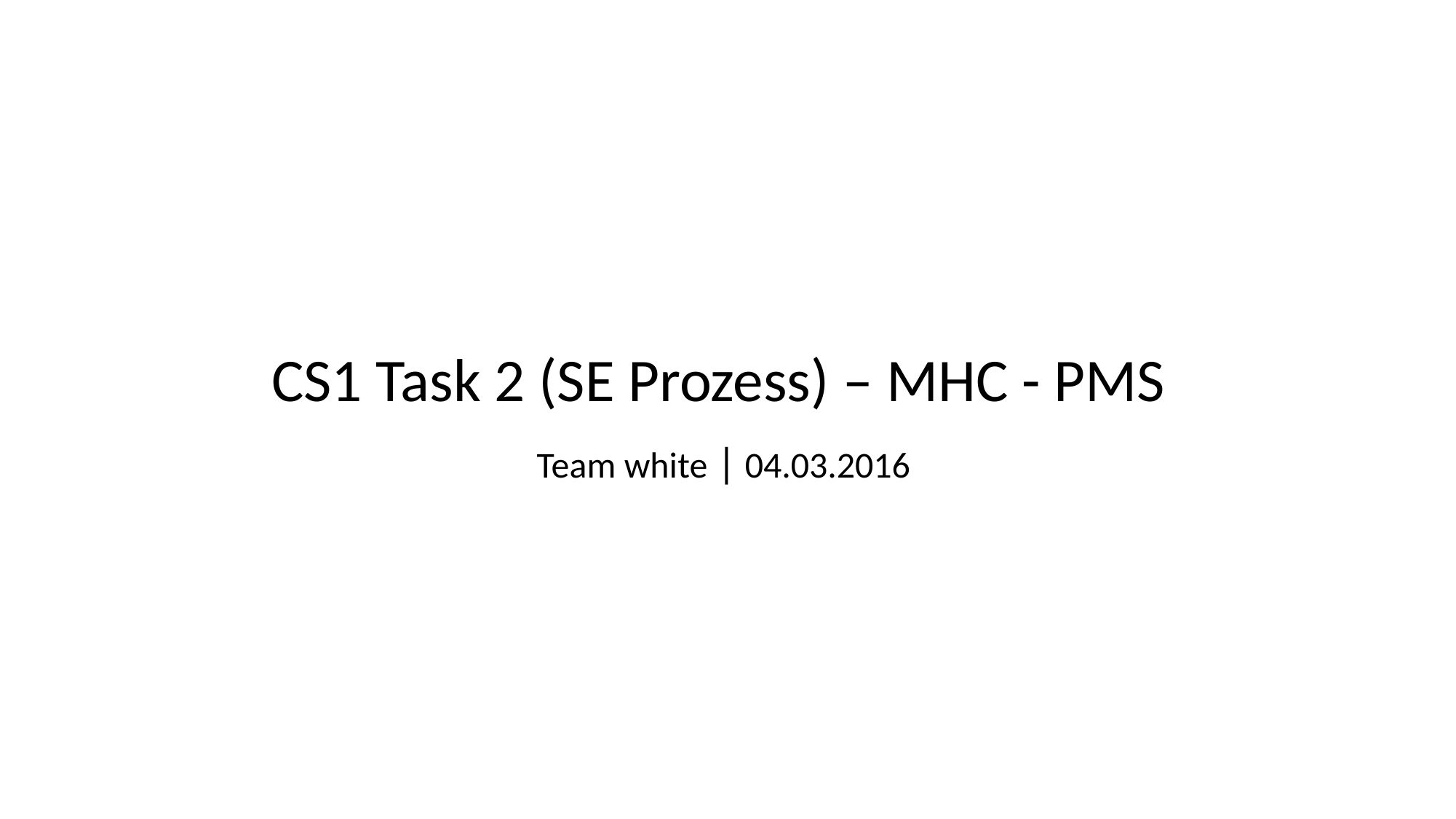

CS1 Task 2 (SE Prozess) – MHC - PMS
Team white | 04.03.2016